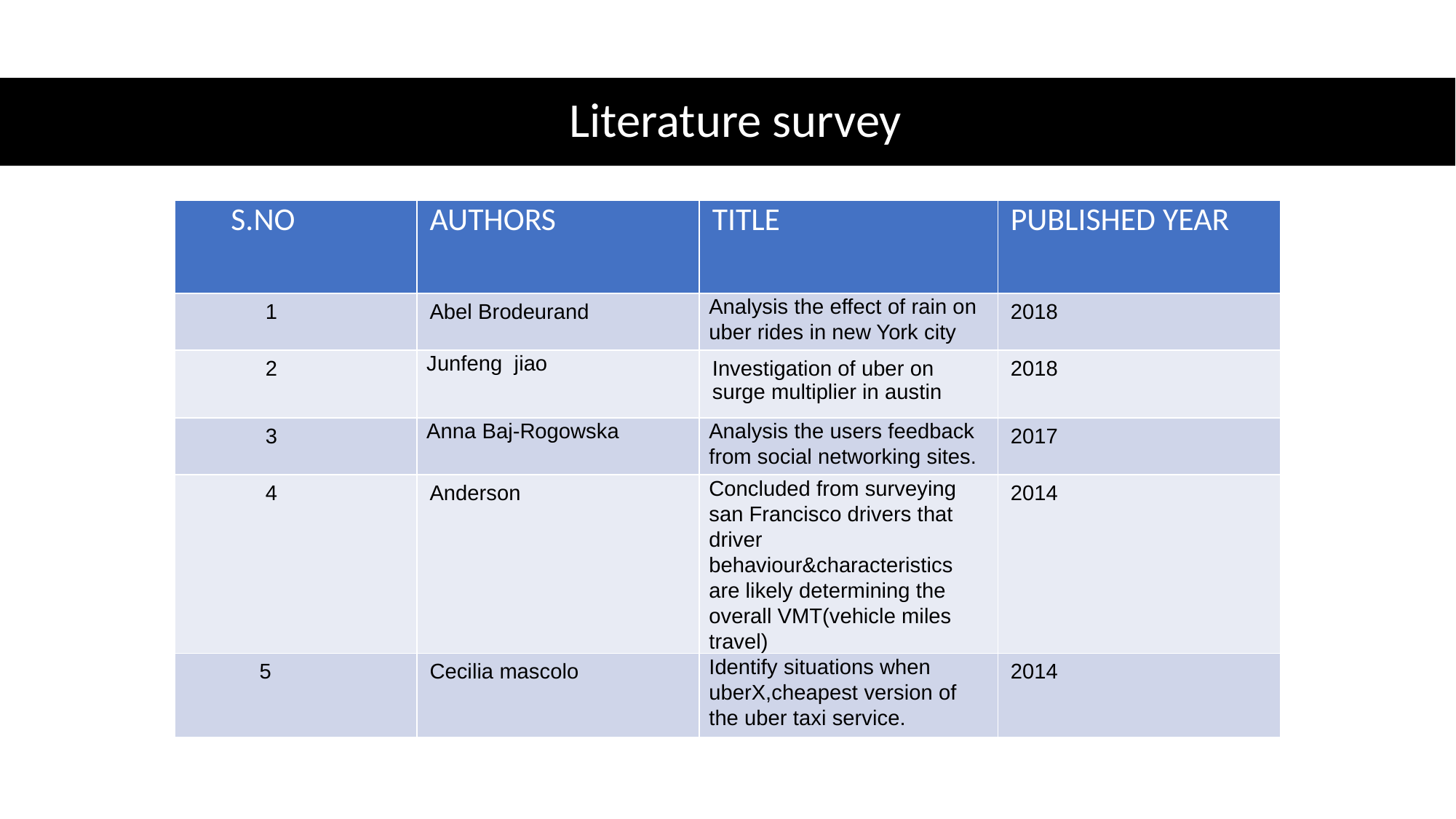

# Literature survey

| S.NO | AUTHORS | TITLE | PUBLISHED YEAR |
| --- | --- | --- | --- |
| 1 | Abel Brodeurand | Analysis the effect of rain on uber rides in new York city | 2018 |
| 2 | Junfeng jiao | Investigation of uber on surge multiplier in austin | 2018 |
| 3 | Anna Baj-Rogowska | Analysis the users feedback from social networking sites. | 2017 |
| 4 | Anderson | Concluded from surveying san Francisco drivers that driver behaviour&characteristics are likely determining the overall VMT(vehicle miles travel) | 2014 |
| 5 | Cecilia mascolo | Identify situations when uberX,cheapest version of the uber taxi service. | 2014 |